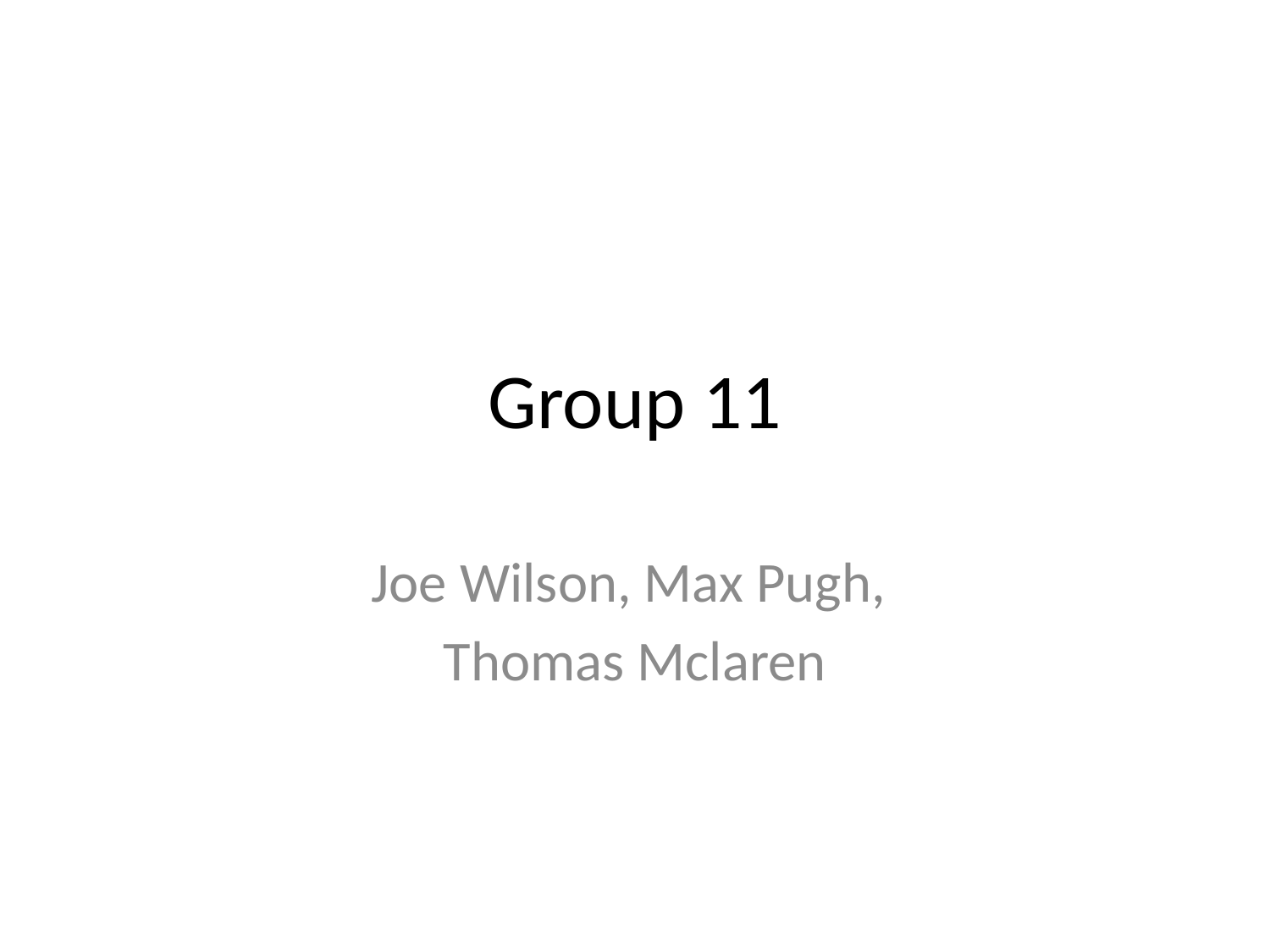

# Group 11
Joe Wilson, Max Pugh,
Thomas Mclaren